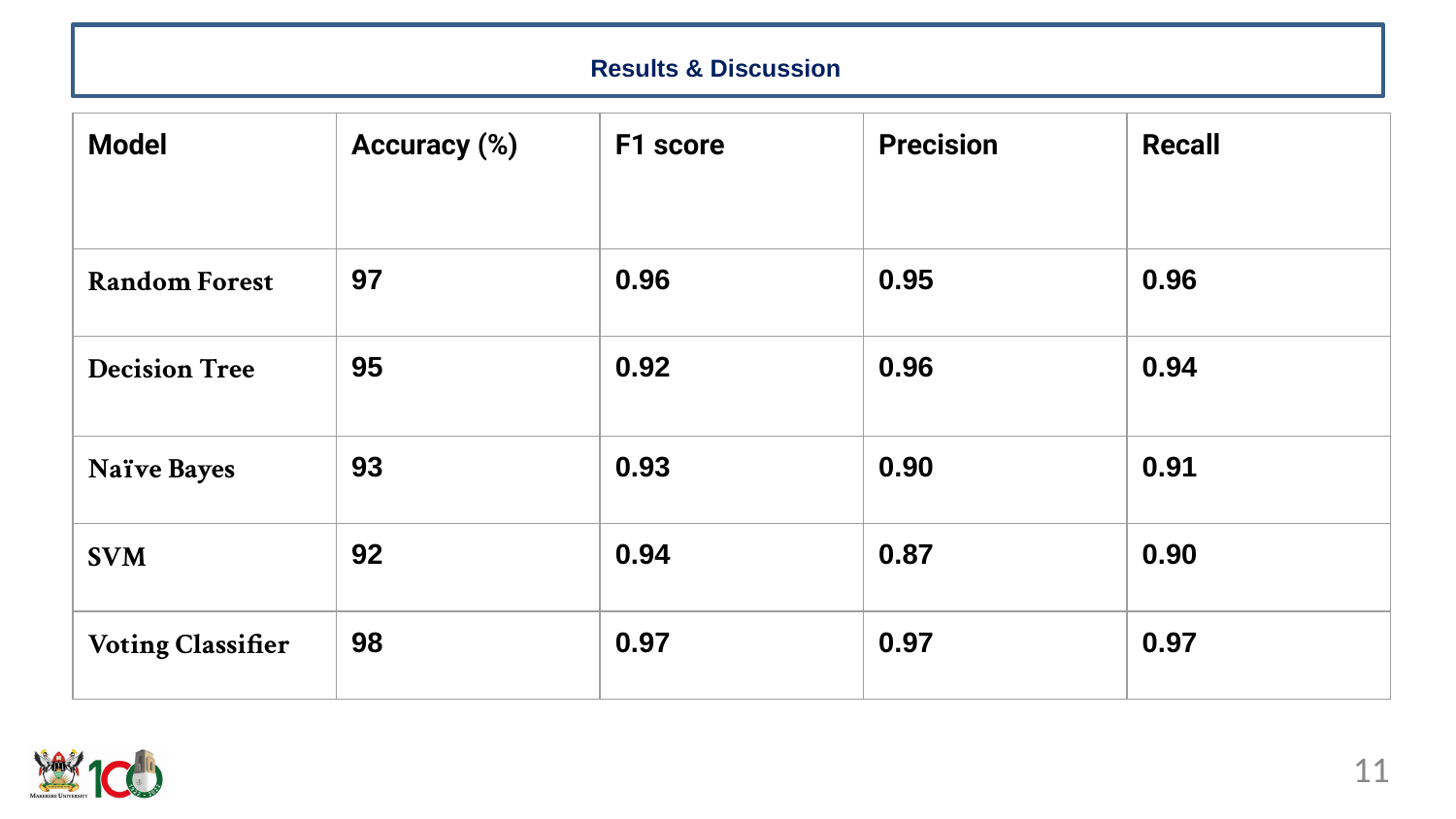

# Results & Discussion
| Model | Accuracy (%) | F1 score | Precision | Recall |
| --- | --- | --- | --- | --- |
| Random Forest | 97 | 0.96 | 0.95 | 0.96 |
| Decision Tree | 95 | 0.92 | 0.96 | 0.94 |
| Naïve Bayes | 93 | 0.93 | 0.90 | 0.91 |
| SVM | 92 | 0.94 | 0.87 | 0.90 |
| Voting Classifier | 98 | 0.97 | 0.97 | 0.97 |